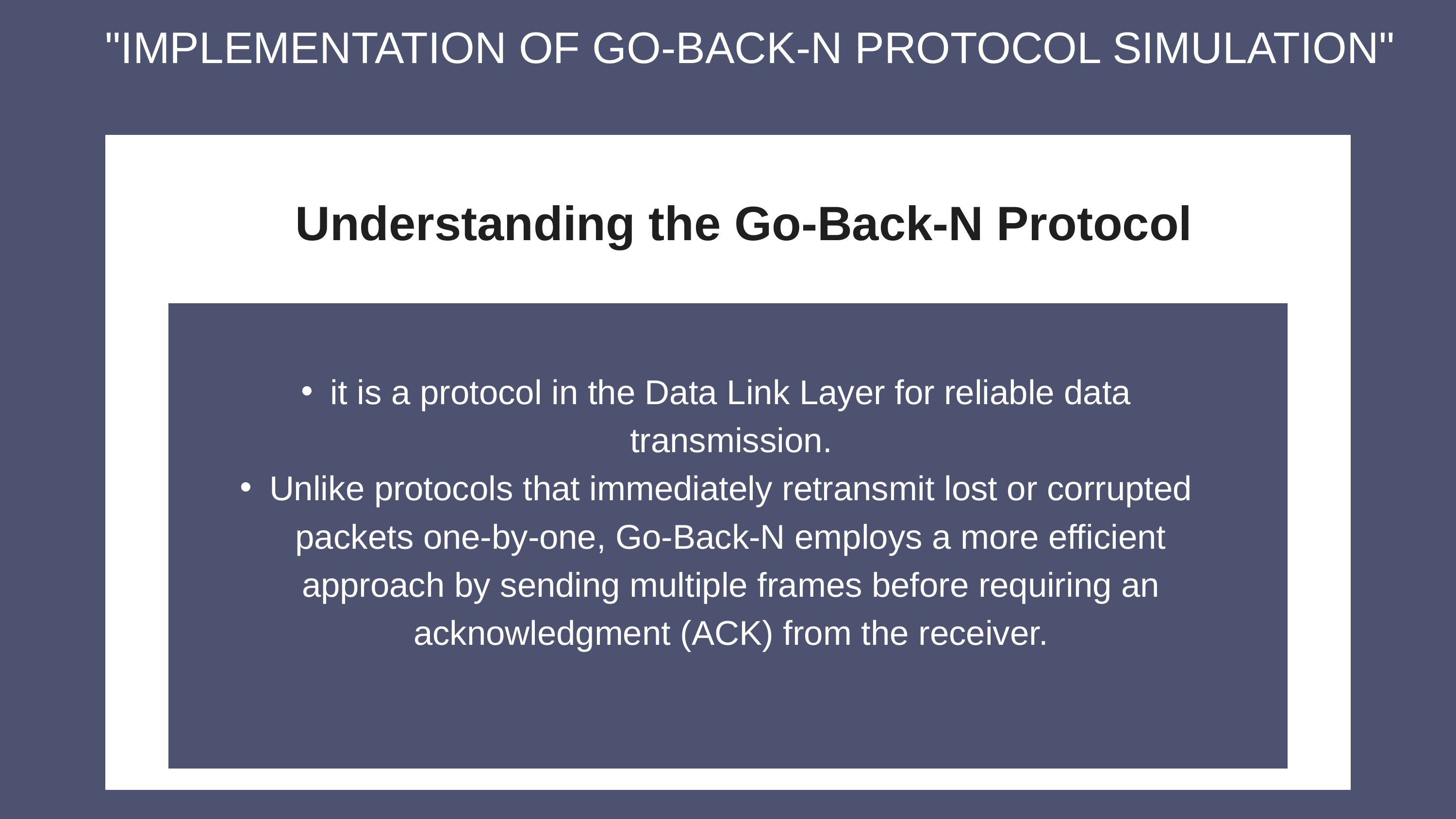

"IMPLEMENTATION OF GO-BACK-N PROTOCOL SIMULATION"

Understanding the Go-Back-N Protocol

it is a protocol in the Data Link Layer for reliable data transmission.
Unlike protocols that immediately retransmit lost or corrupted packets one-by-one, Go-Back-N employs a more efficient approach by sending multiple frames before requiring an acknowledgment (ACK) from the receiver.